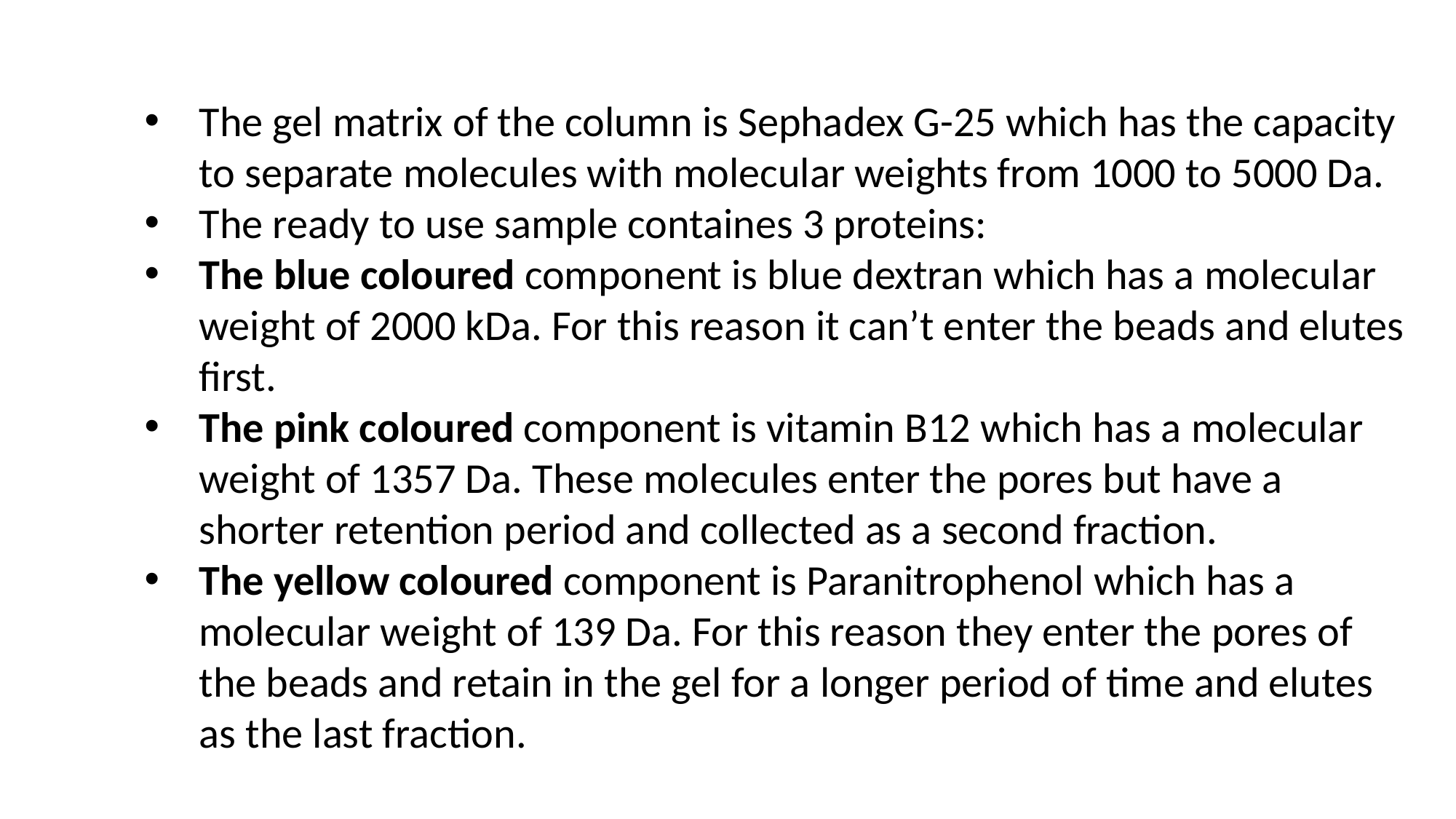

The gel matrix of the column is Sephadex G-25 which has the capacity to separate molecules with molecular weights from 1000 to 5000 Da.
The ready to use sample containes 3 proteins:
The blue coloured component is blue dextran which has a molecular weight of 2000 kDa. For this reason it can’t enter the beads and elutes first.
The pink coloured component is vitamin B12 which has a molecular weight of 1357 Da. These molecules enter the pores but have a shorter retention period and collected as a second fraction.
The yellow coloured component is Paranitrophenol which has a molecular weight of 139 Da. For this reason they enter the pores of the beads and retain in the gel for a longer period of time and elutes as the last fraction.